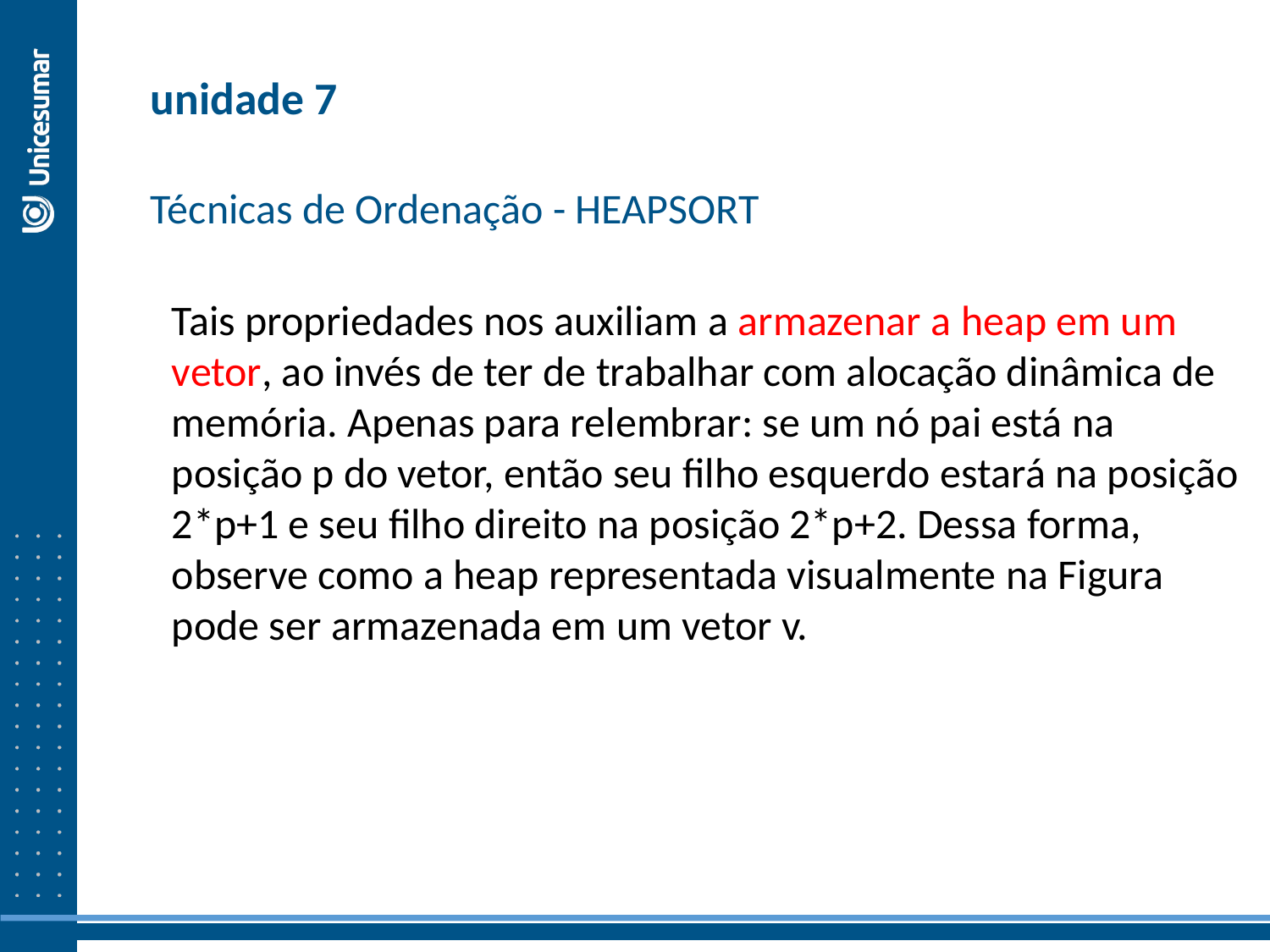

unidade 7
Técnicas de Ordenação - HEAPSORT
Tais propriedades nos auxiliam a armazenar a heap em um vetor, ao invés de ter de trabalhar com alocação dinâmica de memória. Apenas para relembrar: se um nó pai está na posição p do vetor, então seu filho esquerdo estará na posição 2*p+1 e seu filho direito na posição 2*p+2. Dessa forma, observe como a heap representada visualmente na Figura  pode ser armazenada em um vetor v.